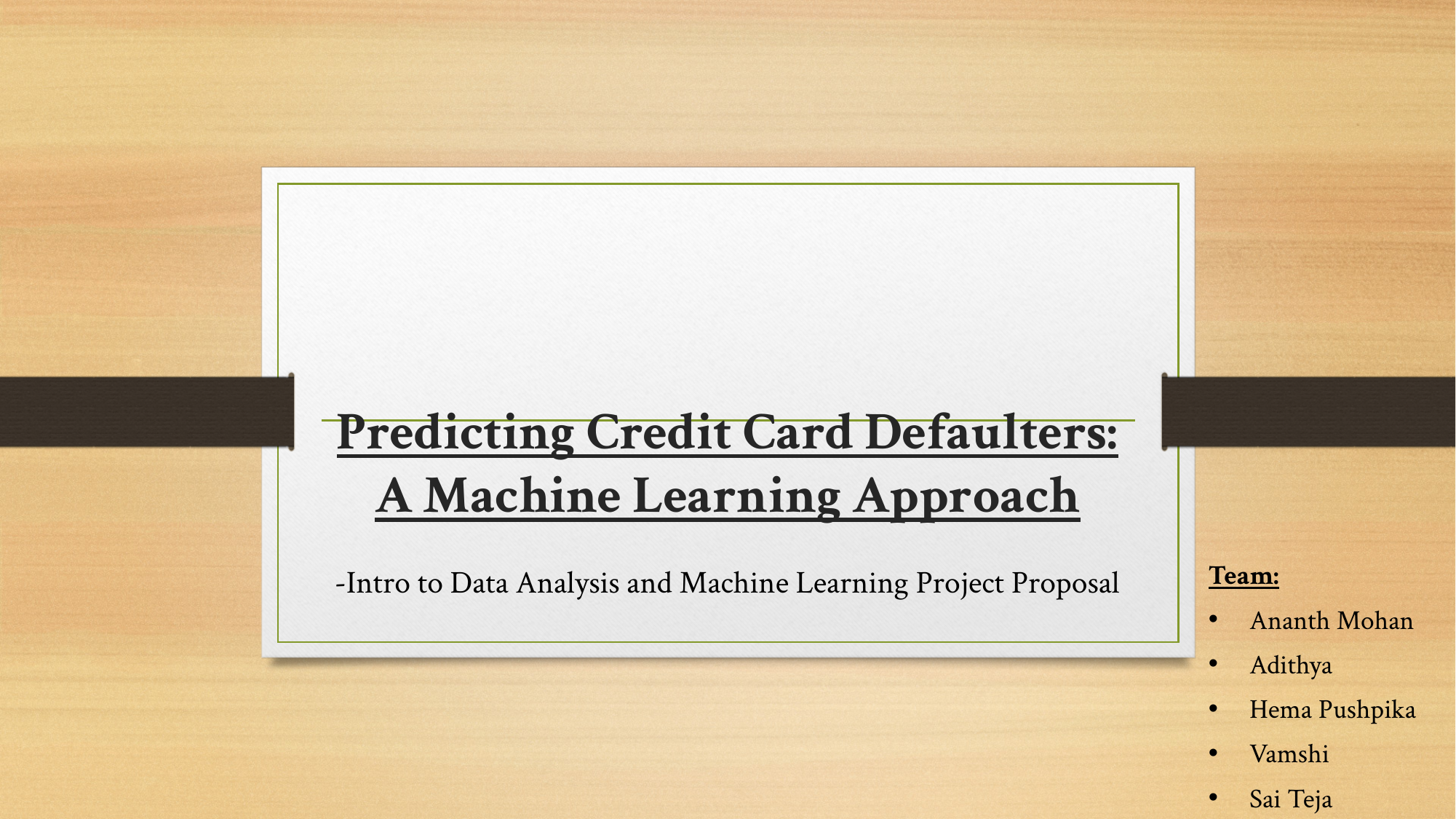

# Predicting Credit Card Defaulters: A Machine Learning Approach
-Intro to Data Analysis and Machine Learning Project Proposal

Team:
Ananth Mohan
Adithya
Hema Pushpika
Vamshi
Sai Teja